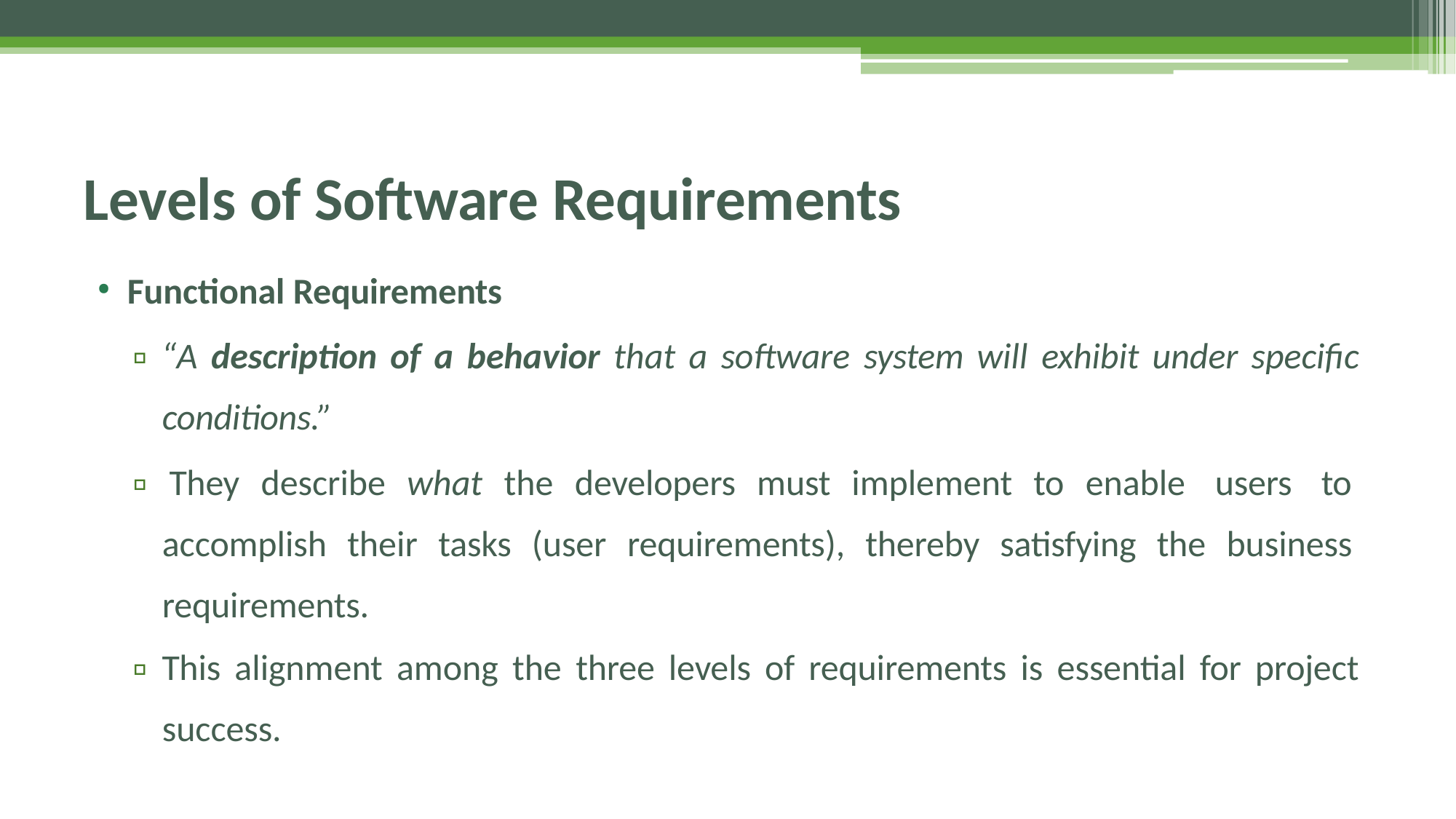

# Levels of Software Requirements
Functional Requirements
▫ “A description of a behavior that a software system will exhibit under specific  conditions.”
▫ They describe what the developers must implement to enable users to  accomplish their tasks (user requirements), thereby satisfying the business  requirements.
▫ This alignment among the three levels of requirements is essential for project  success.